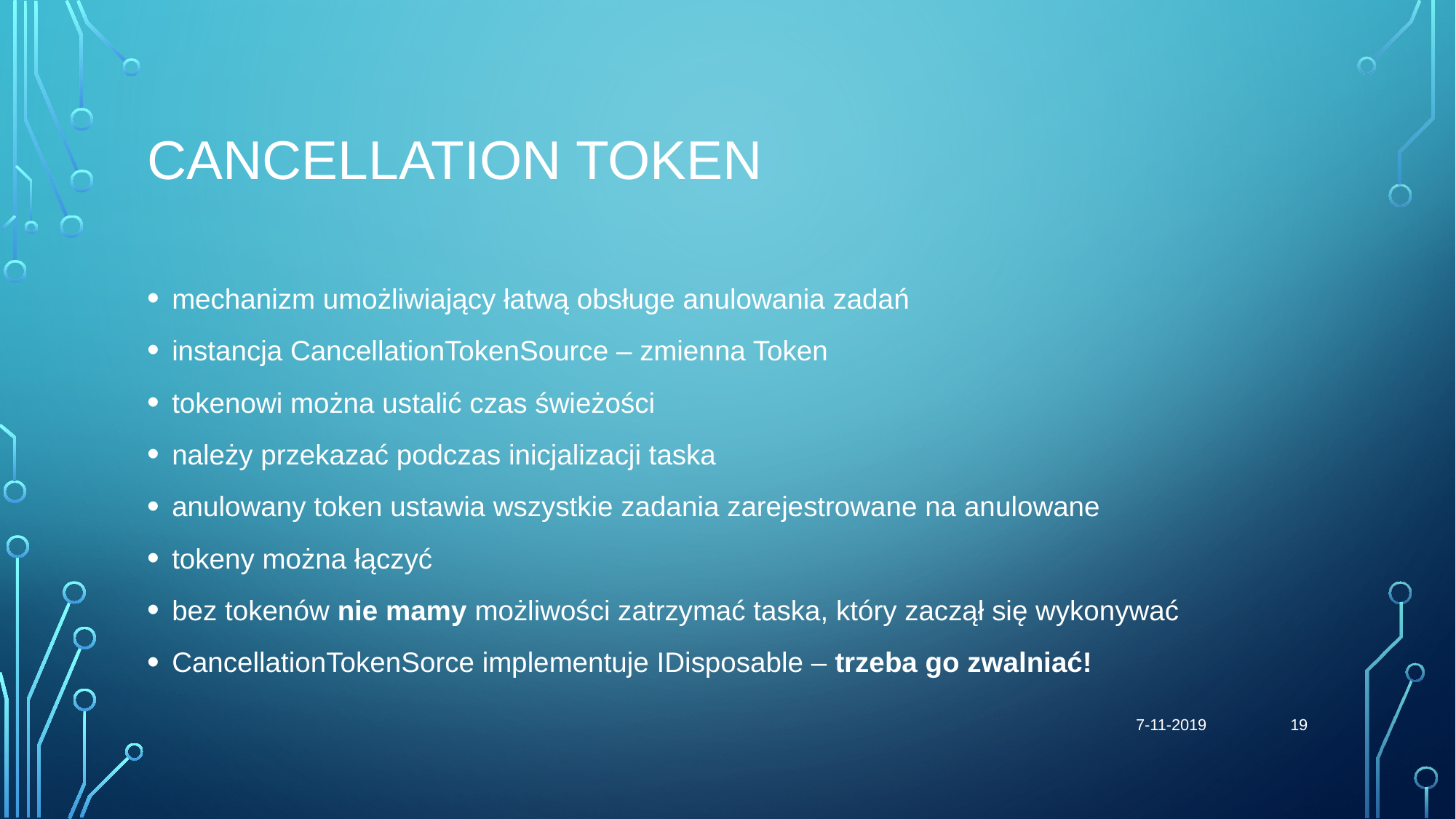

# Cancellation Token
mechanizm umożliwiający łatwą obsługe anulowania zadań
instancja CancellationTokenSource – zmienna Token
tokenowi można ustalić czas świeżości
należy przekazać podczas inicjalizacji taska
anulowany token ustawia wszystkie zadania zarejestrowane na anulowane
tokeny można łączyć
bez tokenów nie mamy możliwości zatrzymać taska, który zaczął się wykonywać
CancellationTokenSorce implementuje IDisposable – trzeba go zwalniać!
19
7-11-2019